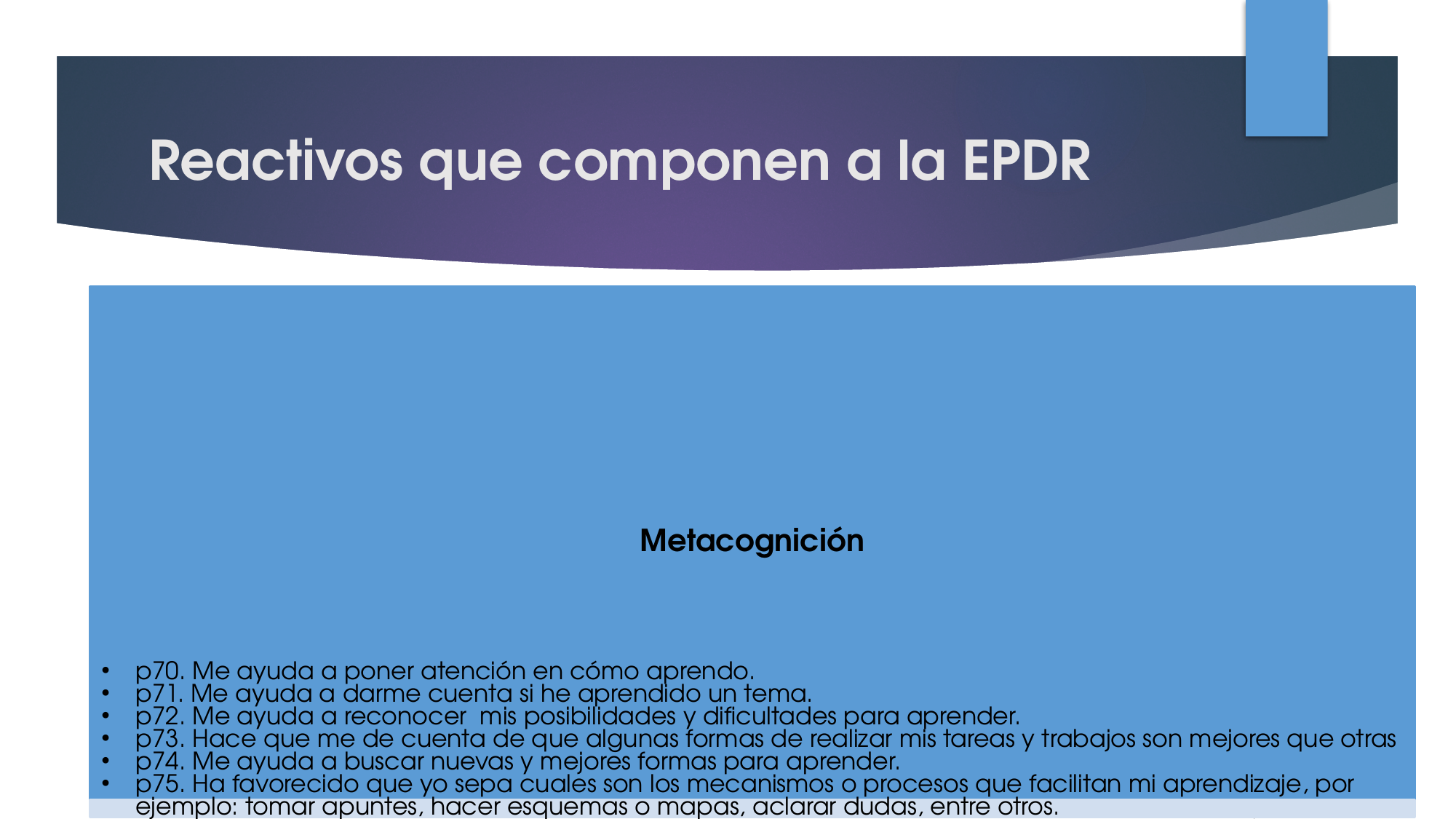

# Reactivos que componen a la EPDR
Metacognición
p70. Me ayuda a poner atención en cómo aprendo.
p71. Me ayuda a darme cuenta si he aprendido un tema.
p72. Me ayuda a reconocer  mis posibilidades y dificultades para aprender.
p73. Hace que me de cuenta de que algunas formas de realizar mis tareas y trabajos son mejores que otras
p74. Me ayuda a buscar nuevas y mejores formas para aprender.
p75. Ha favorecido que yo sepa cuales son los mecanismos o procesos que facilitan mi aprendizaje, por ejemplo: tomar apuntes, hacer esquemas o mapas, aclarar dudas, entre otros.